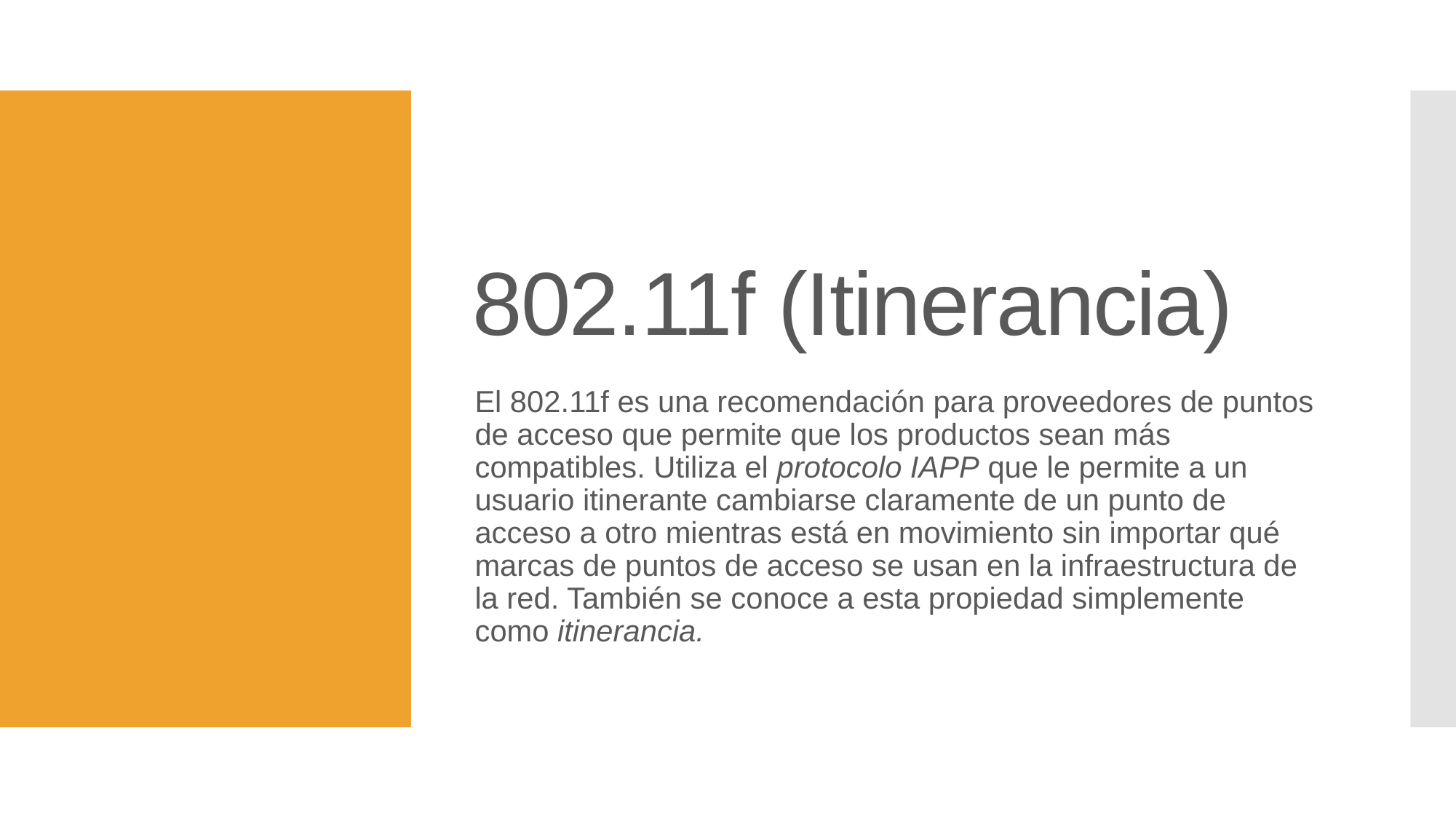

# 802.11f (Itinerancia)
El 802.11f es una recomendación para proveedores de puntos de acceso que permite que los productos sean más compatibles. Utiliza el protocolo IAPP que le permite a un usuario itinerante cambiarse claramente de un punto de acceso a otro mientras está en movimiento sin importar qué marcas de puntos de acceso se usan en la infraestructura de la red. También se conoce a esta propiedad simplemente como itinerancia.